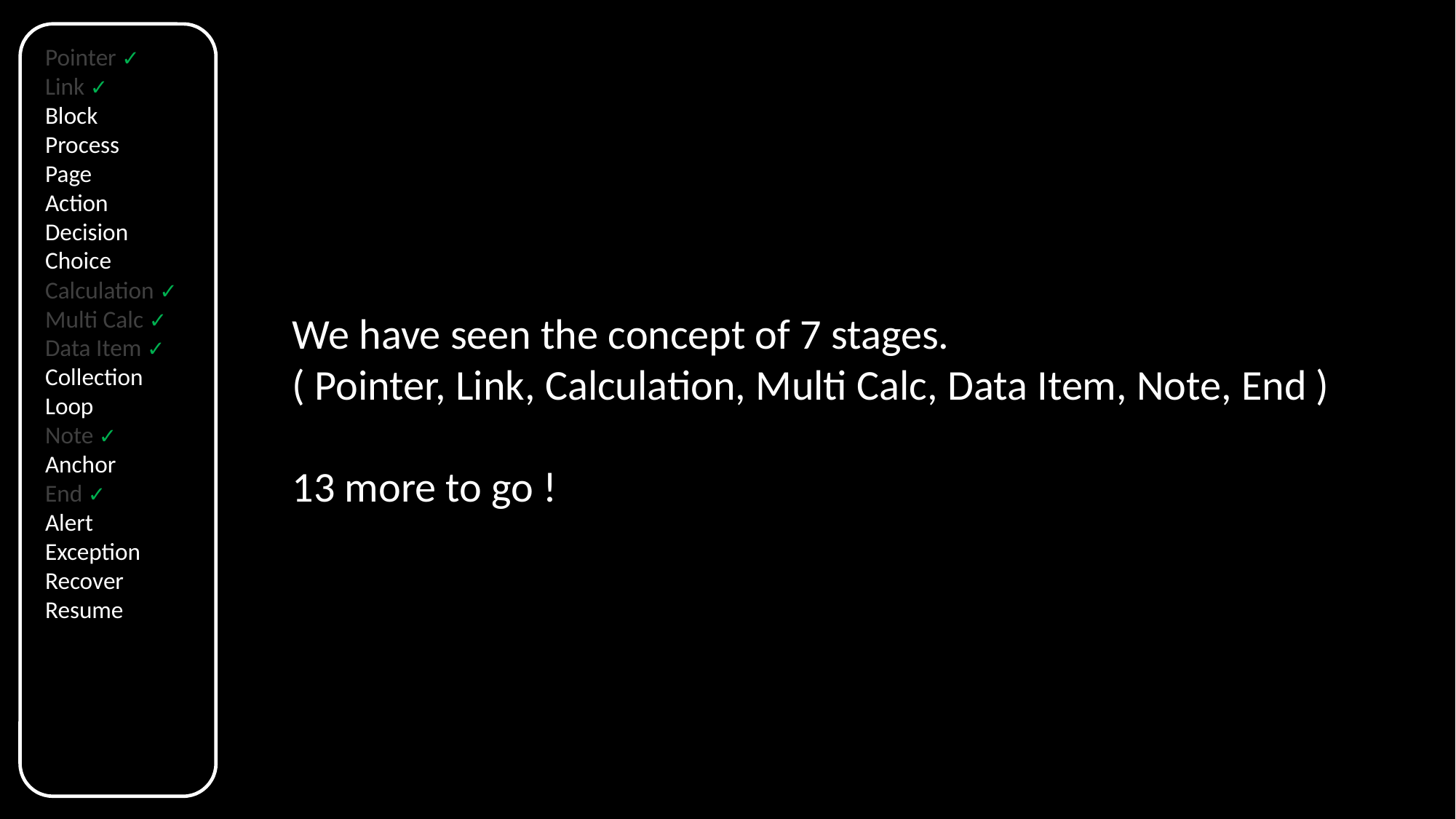

Pointer ✓
Link ✓
Block
Process
Page
Action
Decision
Choice
Calculation ✓
Multi Calc ✓
Data Item ✓
Collection
Loop
Note ✓
Anchor
End ✓
Alert
Exception
Recover
Resume
We have seen the concept of 7 stages.
( Pointer, Link, Calculation, Multi Calc, Data Item, Note, End )

13 more to go !